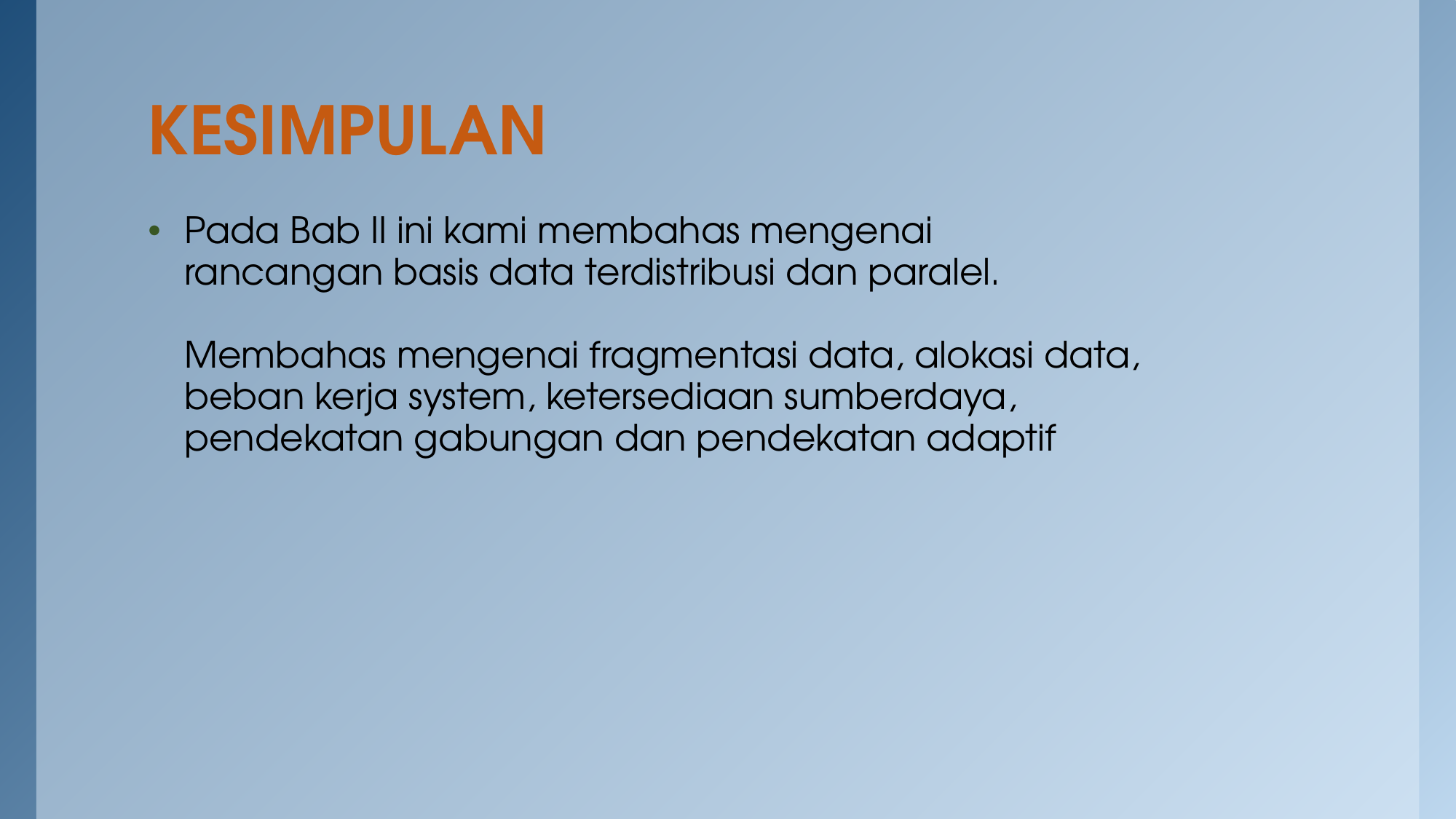

# KESIMPULAN
Pada Bab II ini kami membahas mengenai
rancangan basis data terdistribusi dan paralel.
Membahas mengenai fragmentasi data, alokasi data,
beban kerja system, ketersediaan sumberdaya,
pendekatan gabungan dan pendekatan adaptif